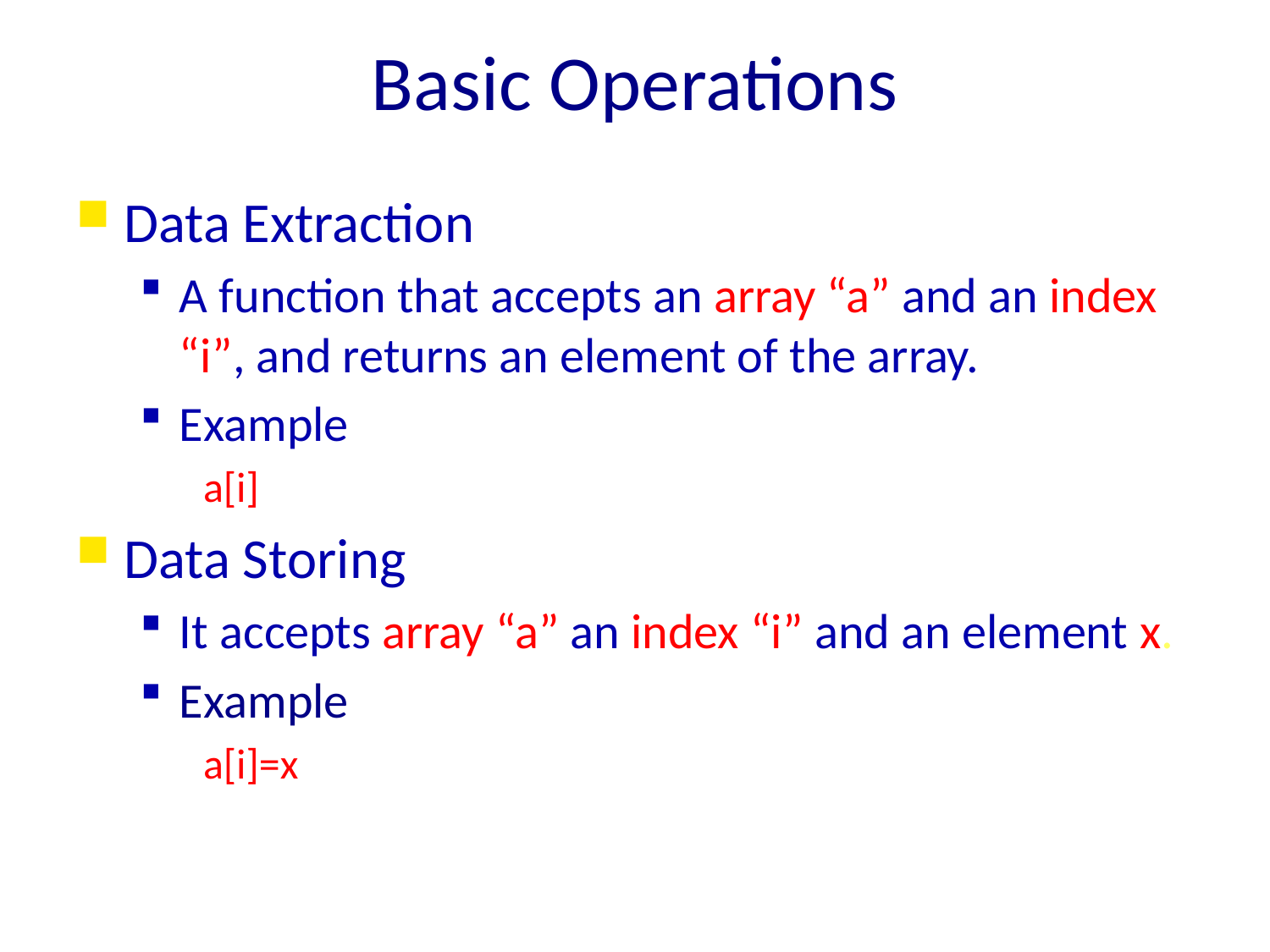

# Basic Operations
Data Extraction
A function that accepts an array “a” and an index “i”, and returns an element of the array.
Example
a[i]
Data Storing
It accepts array “a” an index “i” and an element x.
Example
a[i]=x